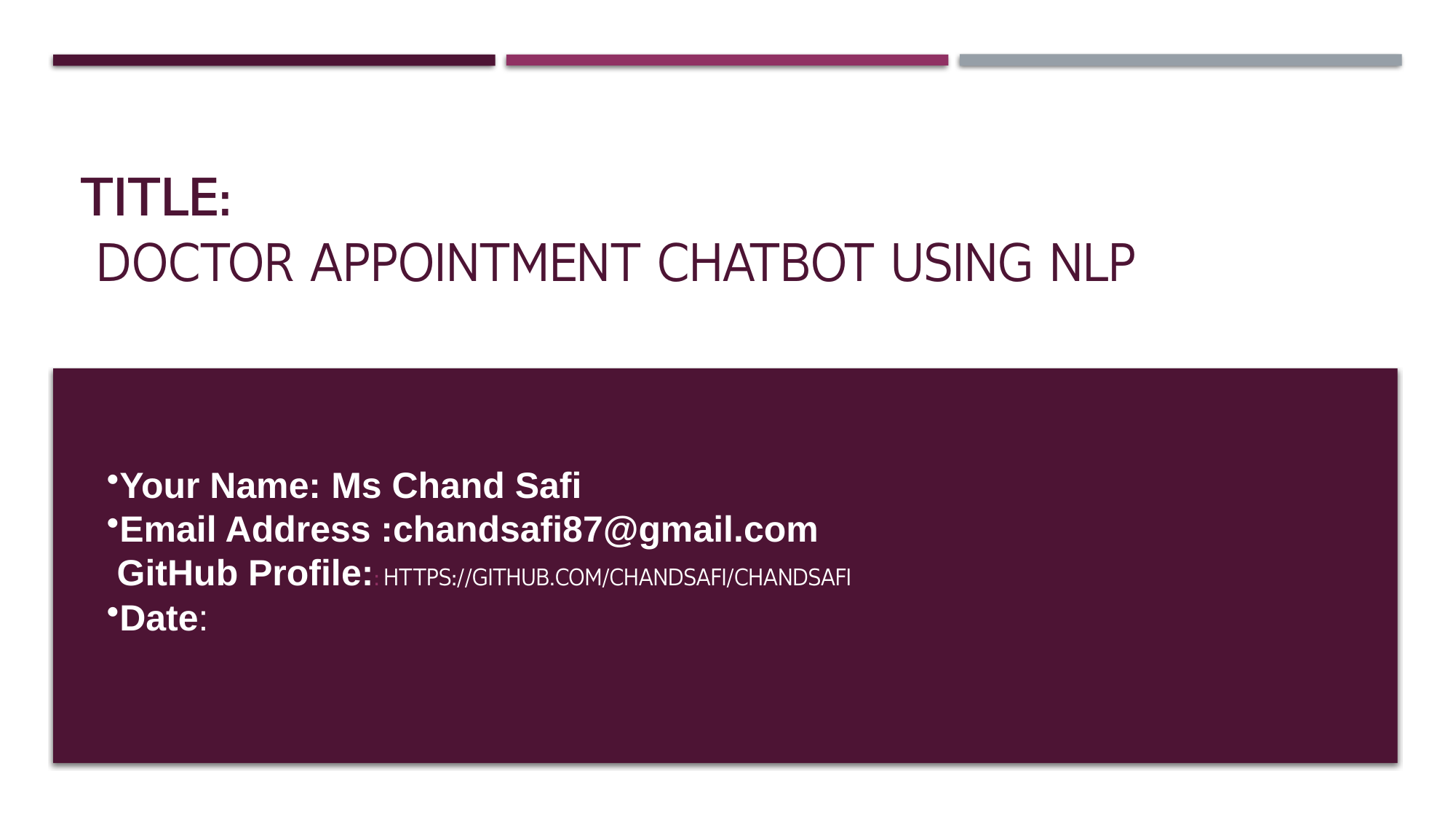

# Title: Doctor Appointment Chatbot Using NLP
Your Name: Ms Chand Safi
Email Address :chandsafi87@gmail.com
 GitHub Profile:: https://github.com/chandsafi/chandsafi
Date: